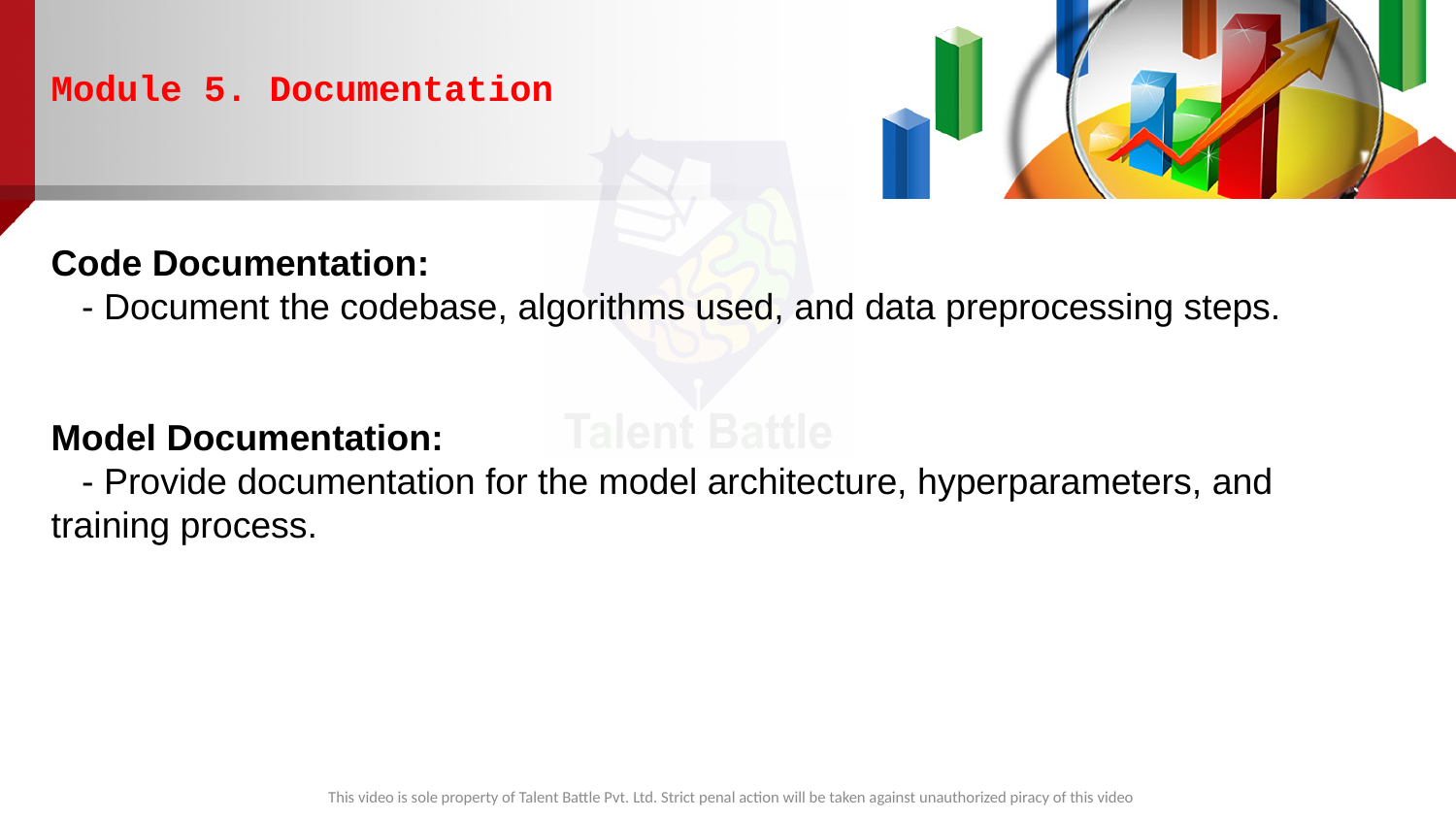

Module 5. Documentation

Code Documentation:
   - Document the codebase, algorithms used, and data preprocessing steps.

Model Documentation:
   - Provide documentation for the model architecture, hyperparameters, and training process.

This video is sole property of Talent Battle Pvt. Ltd. Strict penal action will be taken against unauthorized piracy of this video